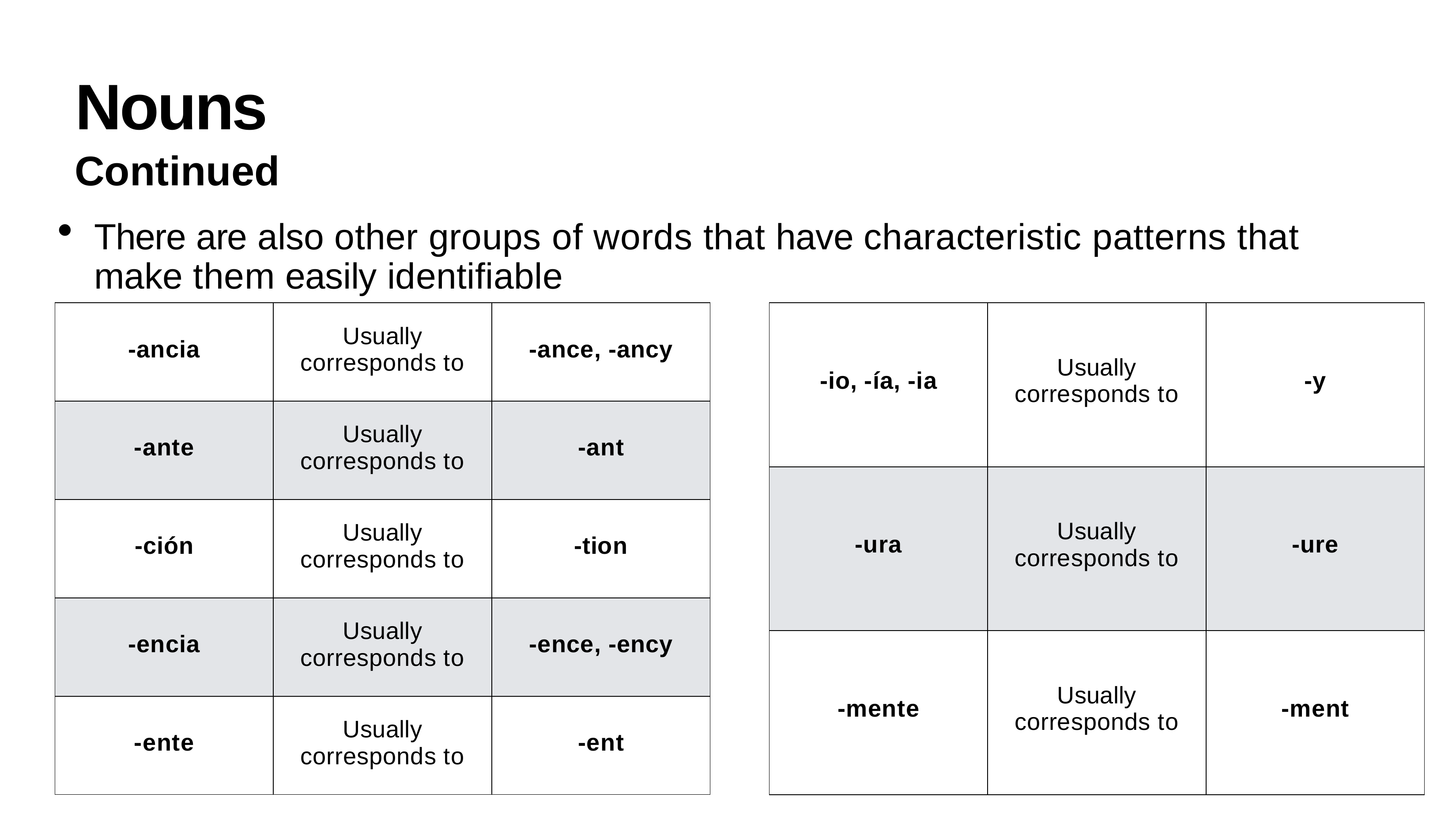

# Nouns
Continued
There are also other groups of words that have characteristic patterns that  make them easily identifiable
| -ancia | Usually corresponds to | -ance, -ancy |
| --- | --- | --- |
| -ante | Usually corresponds to | -ant |
| -ción | Usually corresponds to | -tion |
| -encia | Usually corresponds to | -ence, -ency |
| -ente | Usually corresponds to | -ent |
| -io, -ía, -ia | Usually corresponds to | -y |
| --- | --- | --- |
| -ura | Usually corresponds to | -ure |
| -mente | Usually corresponds to | -ment |